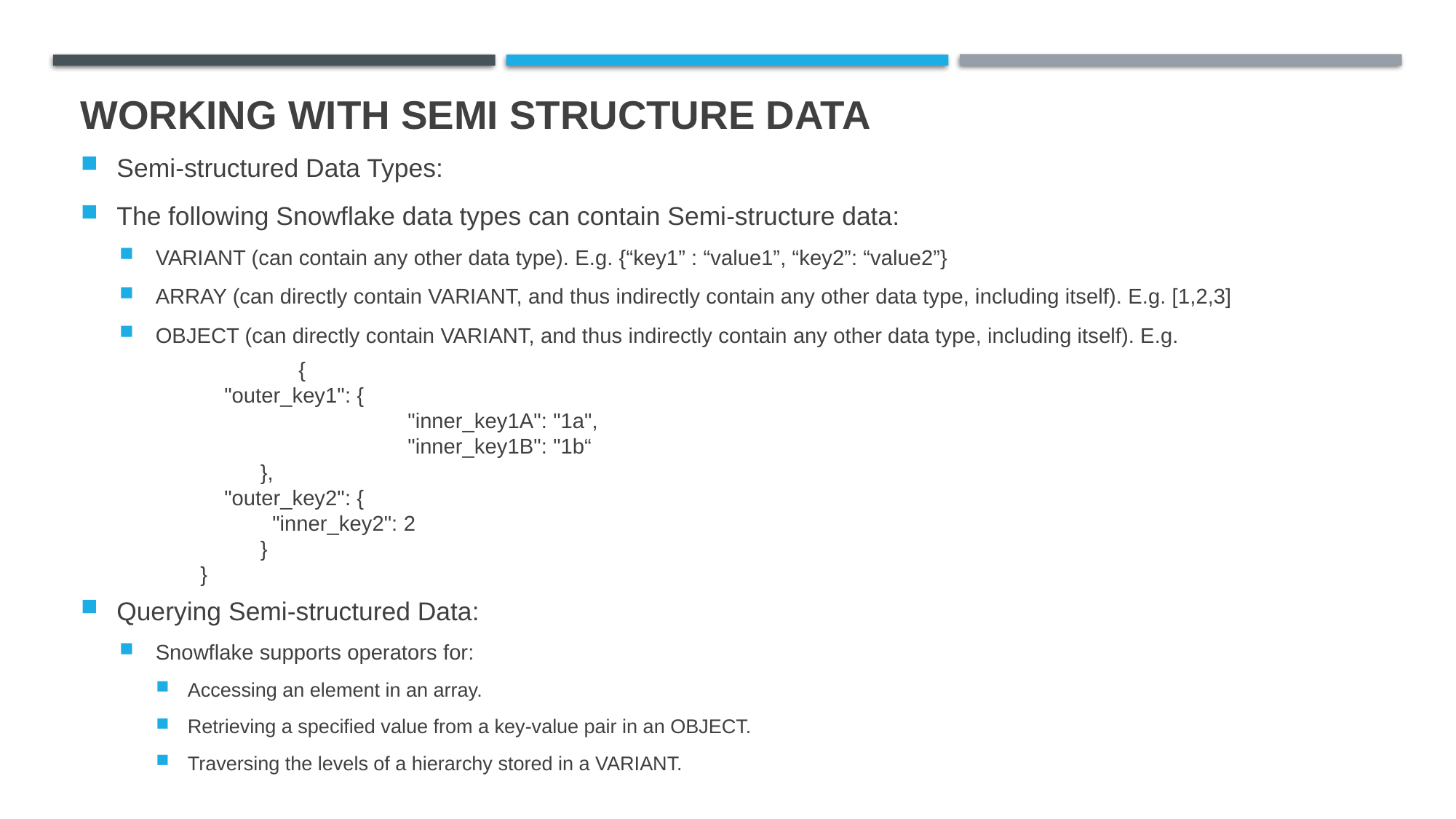

# Working with semi structure data
Semi-structured Data Types:
The following Snowflake data types can contain Semi-structure data:
VARIANT (can contain any other data type). E.g. {“key1” : “value1”, “key2”: “value2”}
ARRAY (can directly contain VARIANT, and thus indirectly contain any other data type, including itself). E.g. [1,2,3]
OBJECT (can directly contain VARIANT, and thus indirectly contain any other data type, including itself). E.g.
		{
                        "outer_key1": {
			"inner_key1A": "1a",
			"inner_key1B": "1b“
                              },
                        "outer_key2": {
                                "inner_key2": 2
                              }
                    }
Querying Semi-structured Data:
Snowflake supports operators for:
Accessing an element in an array.
Retrieving a specified value from a key-value pair in an OBJECT.
Traversing the levels of a hierarchy stored in a VARIANT.